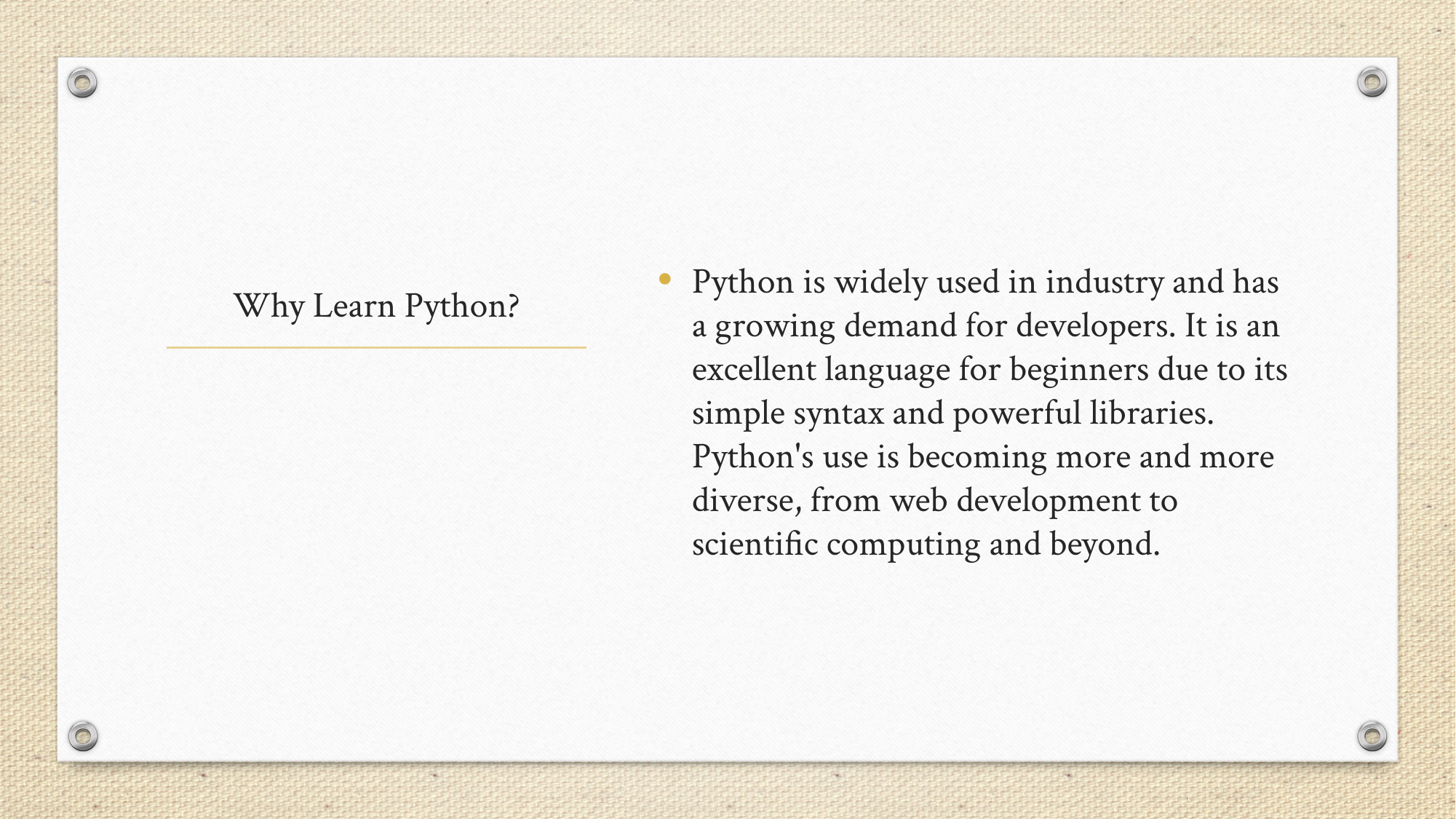

Python is widely used in industry and has a growing demand for developers. It is an excellent language for beginners due to its simple syntax and powerful libraries. Python's use is becoming more and more diverse, from web development to scientific computing and beyond.
# Why Learn Python?